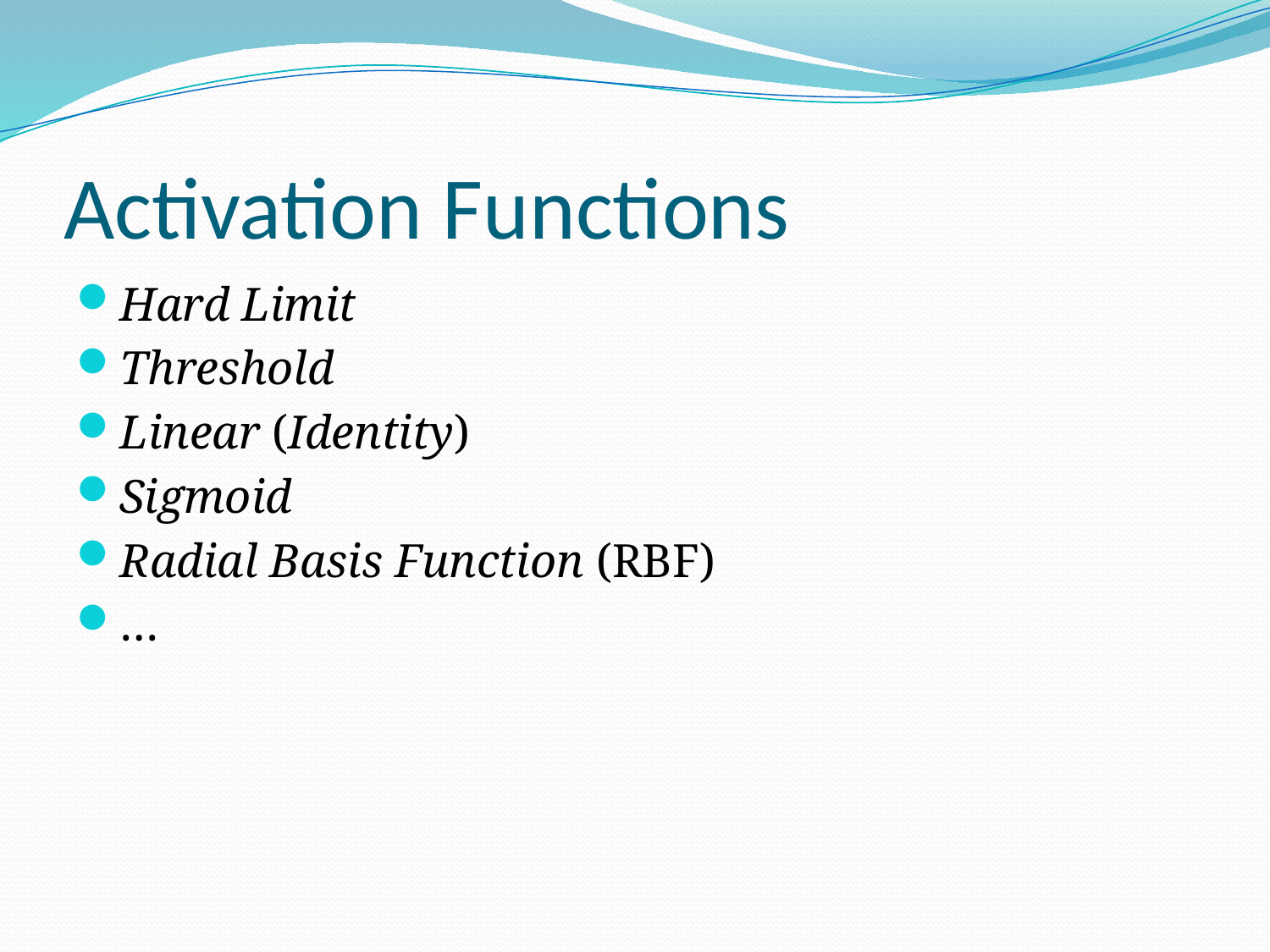

# Activation Functions
Hard Limit
Threshold
Linear (Identity)
Sigmoid
Radial Basis Function (RBF)
…